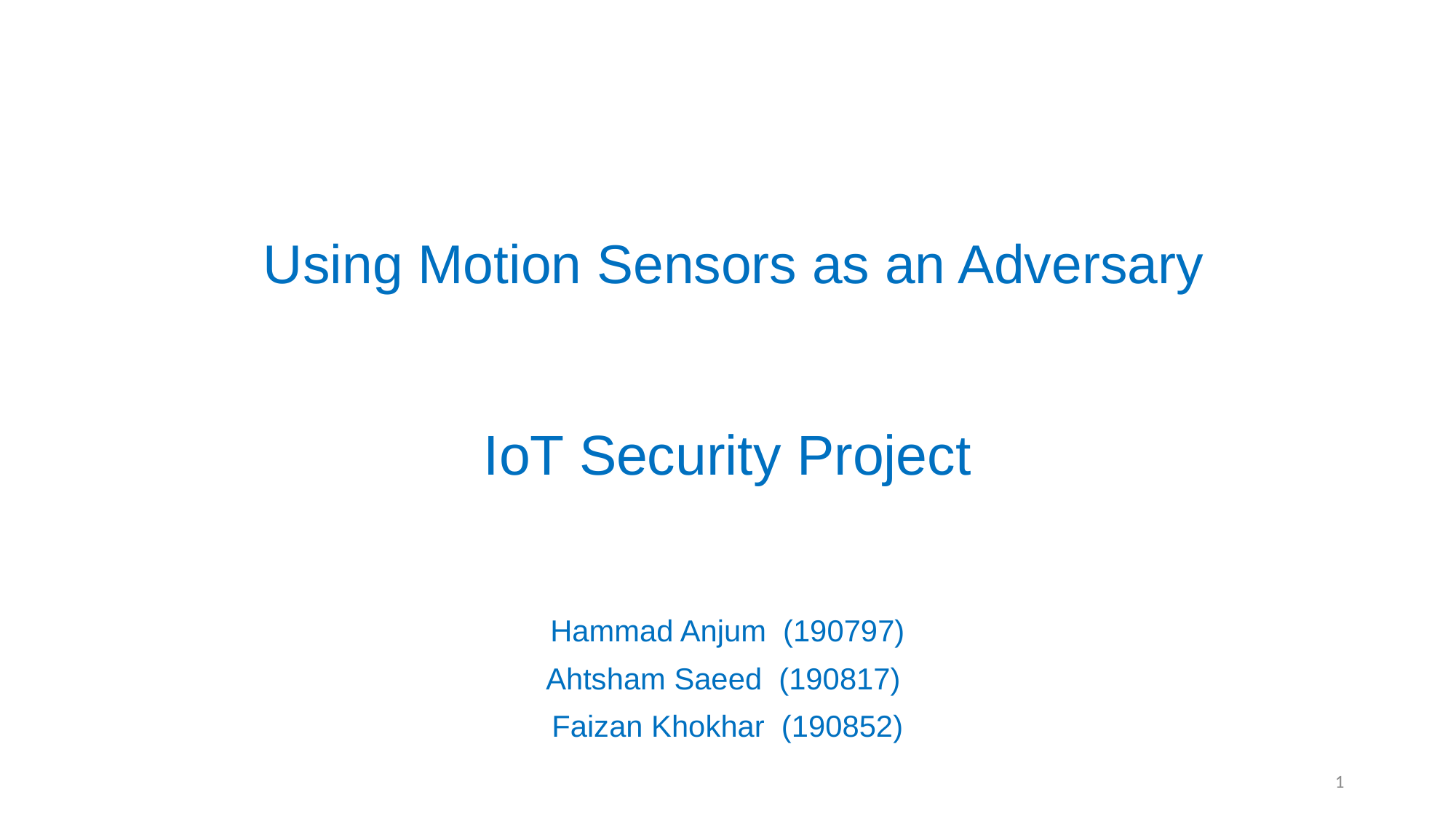

Using Motion Sensors as an Adversary
# IoT Security Project
Hammad Anjum  (190797)
Ahtsham Saeed  (190817)
Faizan Khokhar  (190852)
1